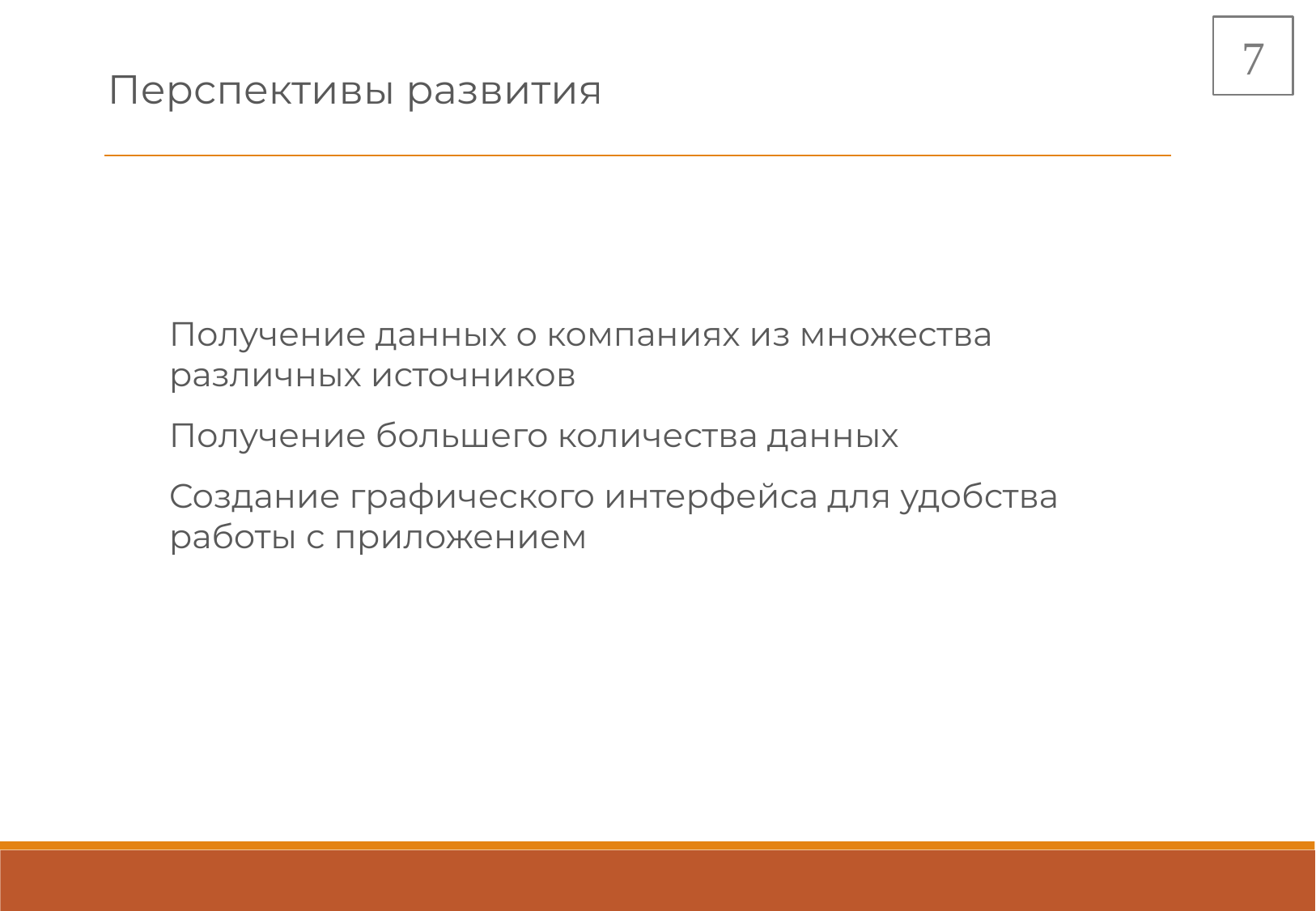

7
Перспективы развития
Получение данных о компаниях из множества различных источников
Получение большего количества данных
Создание графического интерфейса для удобства работы с приложением